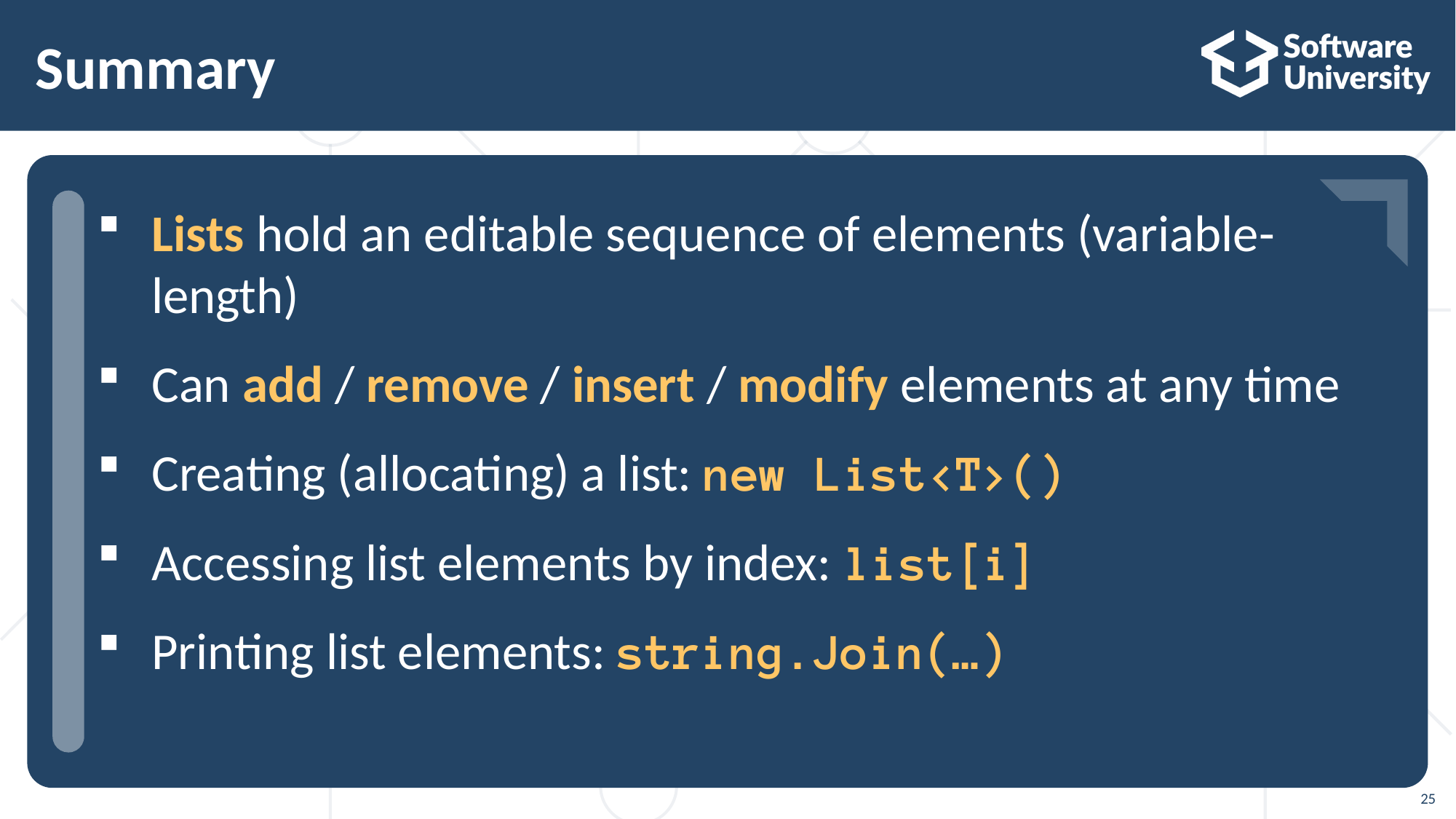

# Summary

Lists hold an editable sequence of elements (variable-length)
Can add / remove / insert / modify elements at any time
Creating (allocating) a list: new List<T>()
Accessing list elements by index: list[i]
Printing list elements: string.Join(…)
…
…
…

25